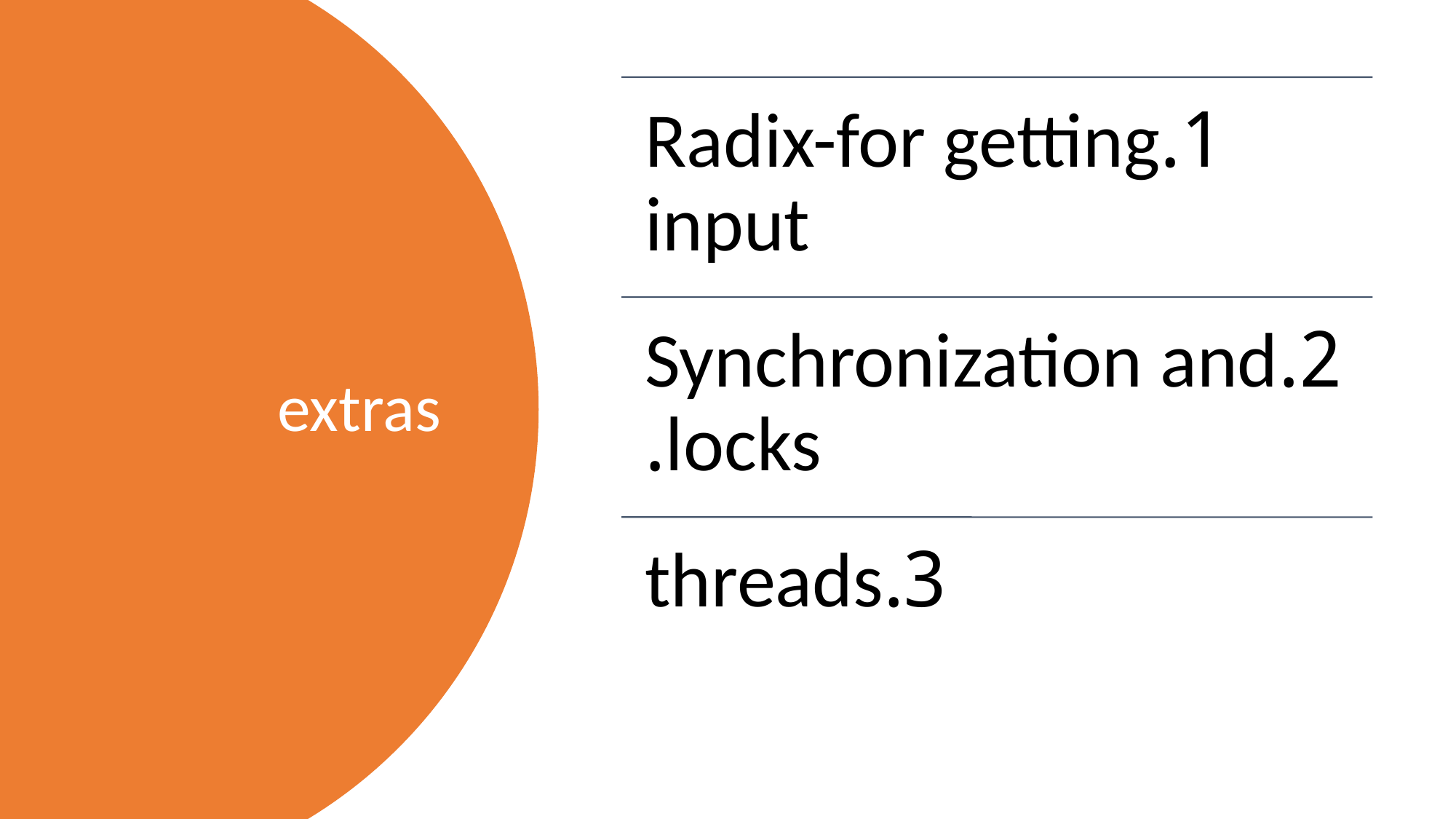

1.Radix-for getting input
2.Synchronization and locks.
3.threads
# extras